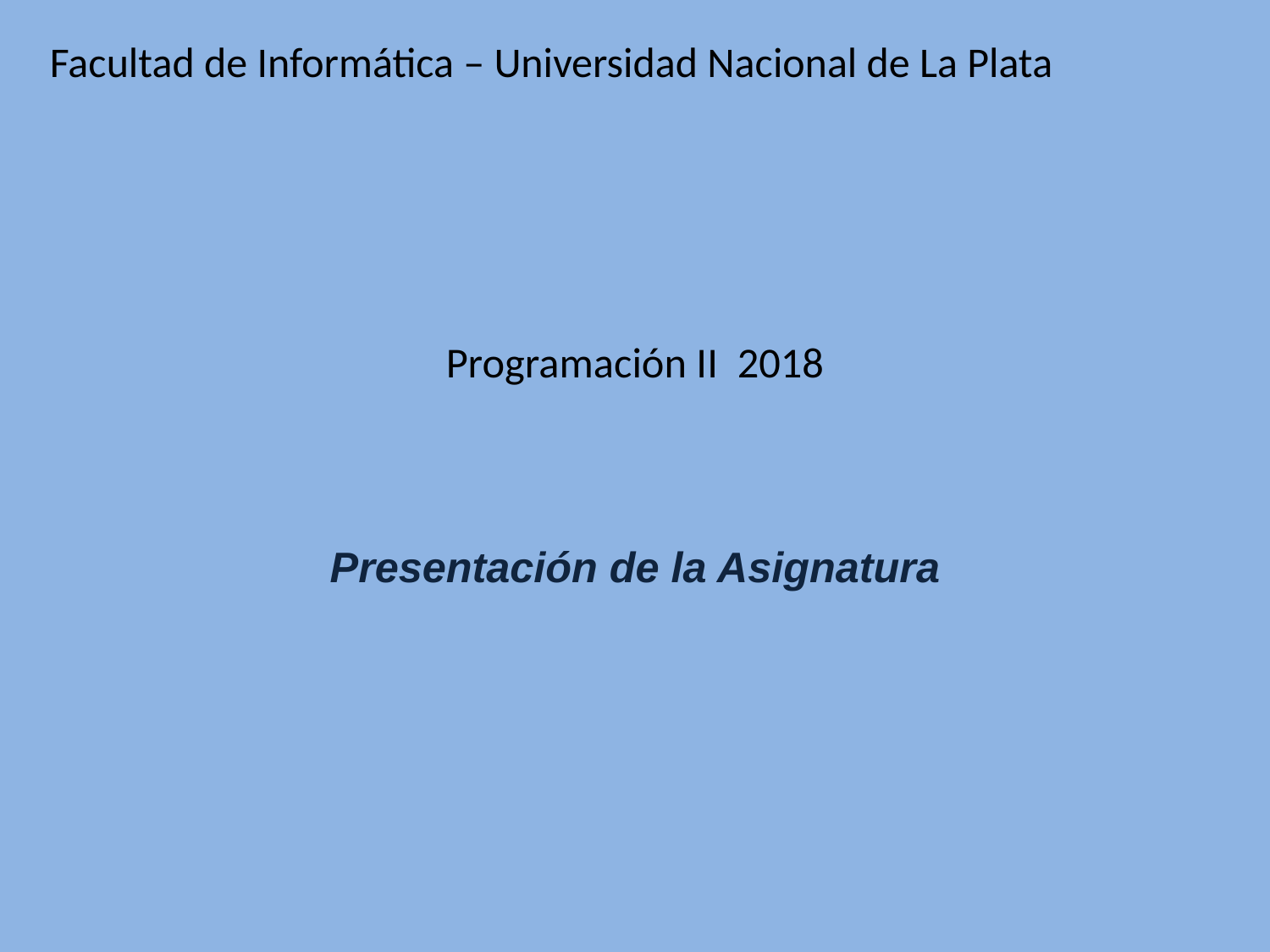

Facultad de Informática – Universidad Nacional de La Plata
# Programación II  2018 Presentación de la Asignatura